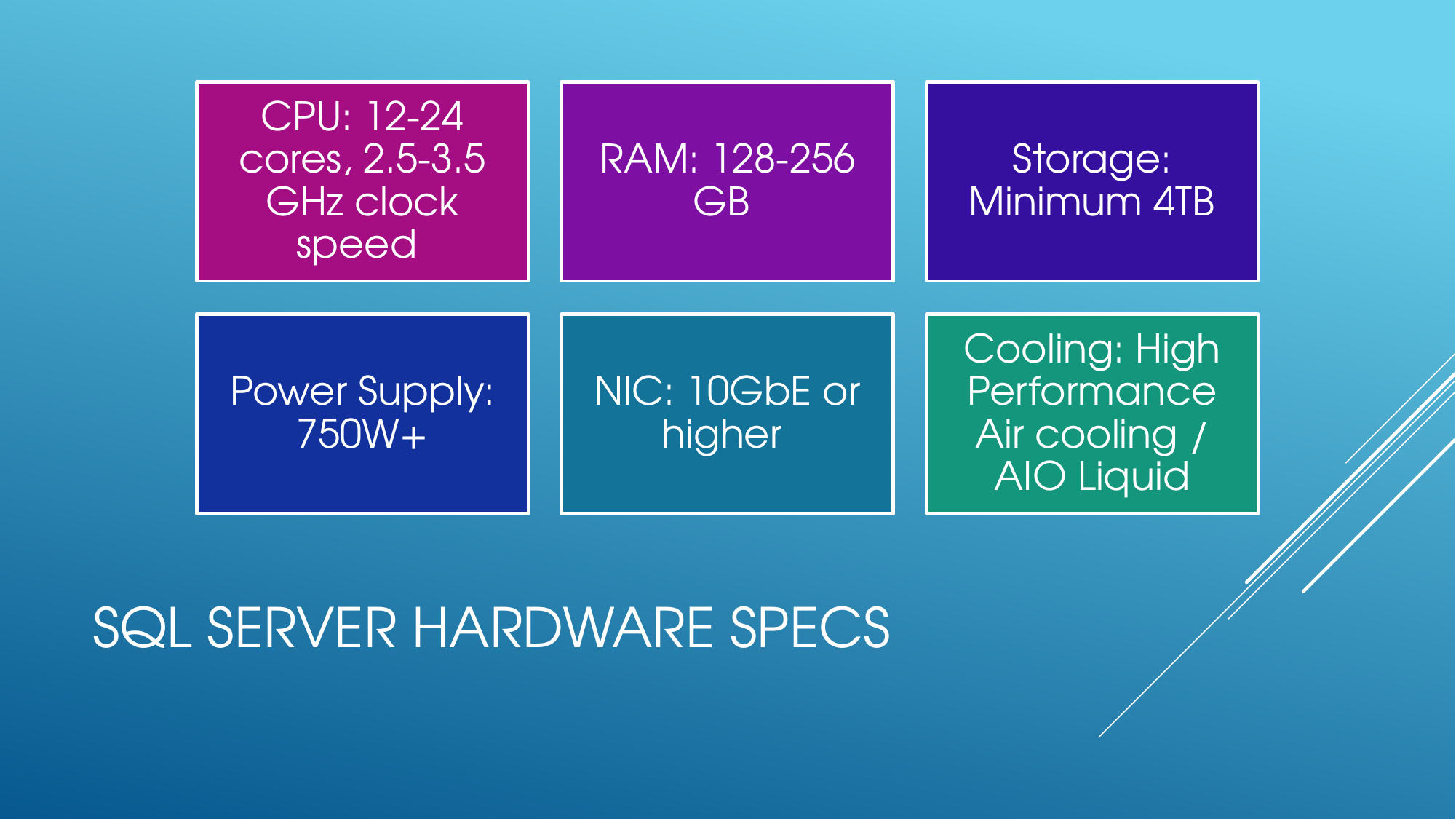

CPU: 12-24 cores, 2.5-3.5 GHz clock speed
RAM: 128-256 GB
Storage: Minimum 4TB
Power Supply: 750W+
NIC: 10GbE or higher
Cooling: High Performance Air cooling / AIO Liquid
# SQL Server Hardware Specs